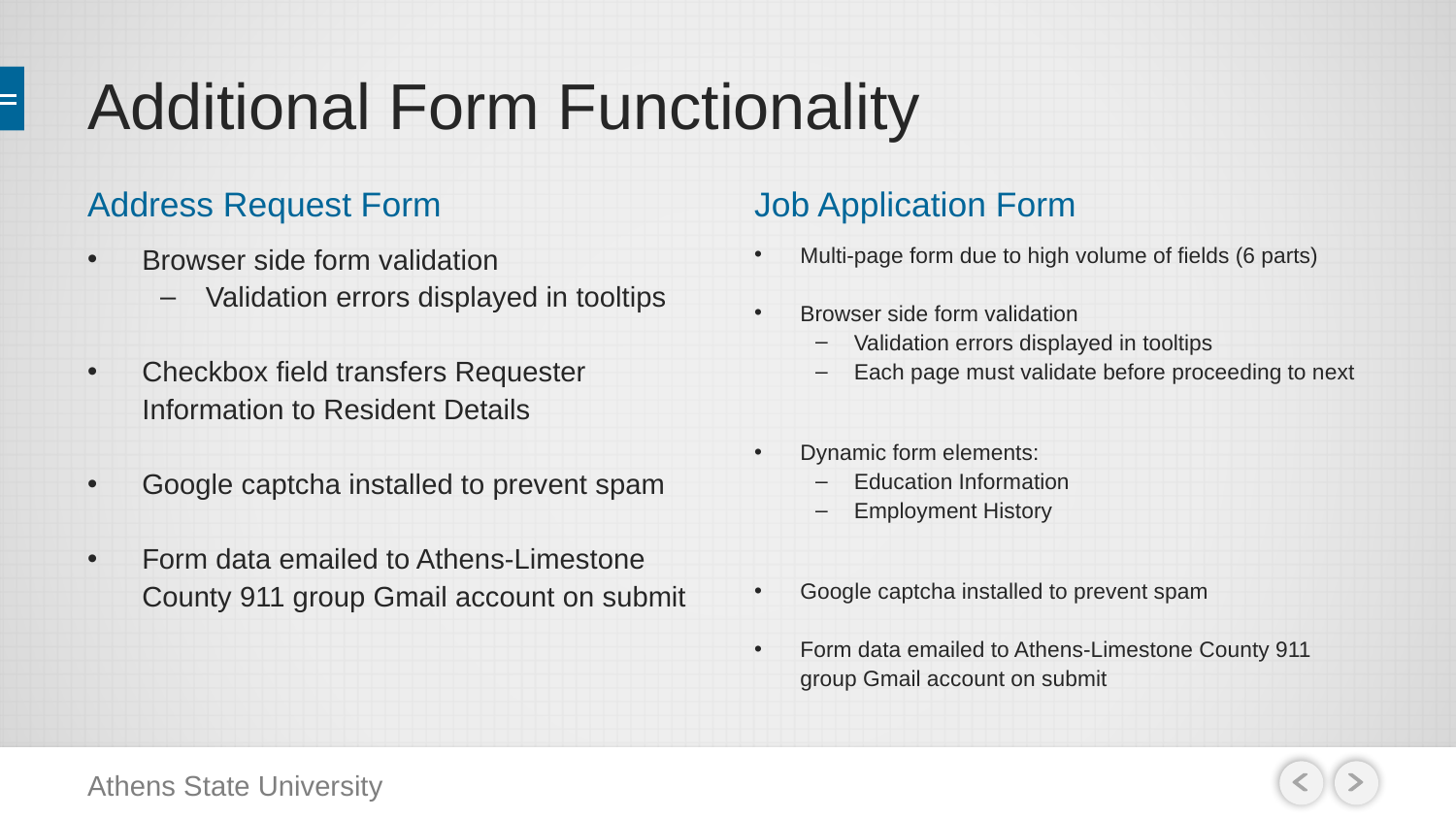

# Additional Form Functionality
Address Request Form
Job Application Form
Browser side form validation
Validation errors displayed in tooltips

Checkbox field transfers Requester Information to Resident Details

Google captcha installed to prevent spam

Form data emailed to Athens-Limestone County 911 group Gmail account on submit
Multi-page form due to high volume of fields (6 parts)

Browser side form validation
Validation errors displayed in tooltips
Each page must validate before proceeding to next

Dynamic form elements:
Education Information
Employment History

Google captcha installed to prevent spam

Form data emailed to Athens-Limestone County 911 group Gmail account on submit

Athens State University